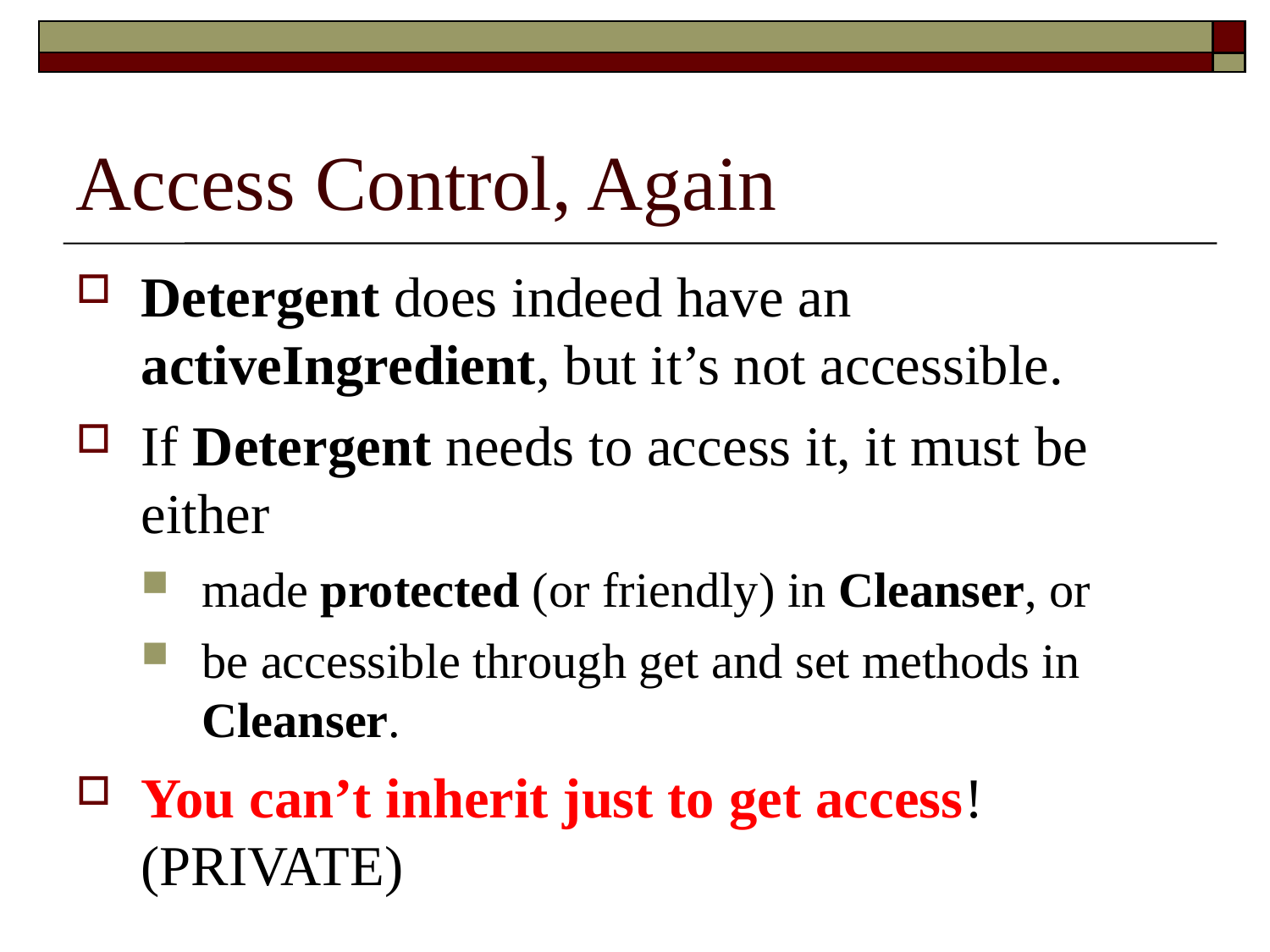

Access Control, Again
Detergent does indeed have an activeIngredient, but it’s not accessible.
If Detergent needs to access it, it must be either
made protected (or friendly) in Cleanser, or
be accessible through get and set methods in Cleanser.
You can’t inherit just to get access!(PRIVATE)